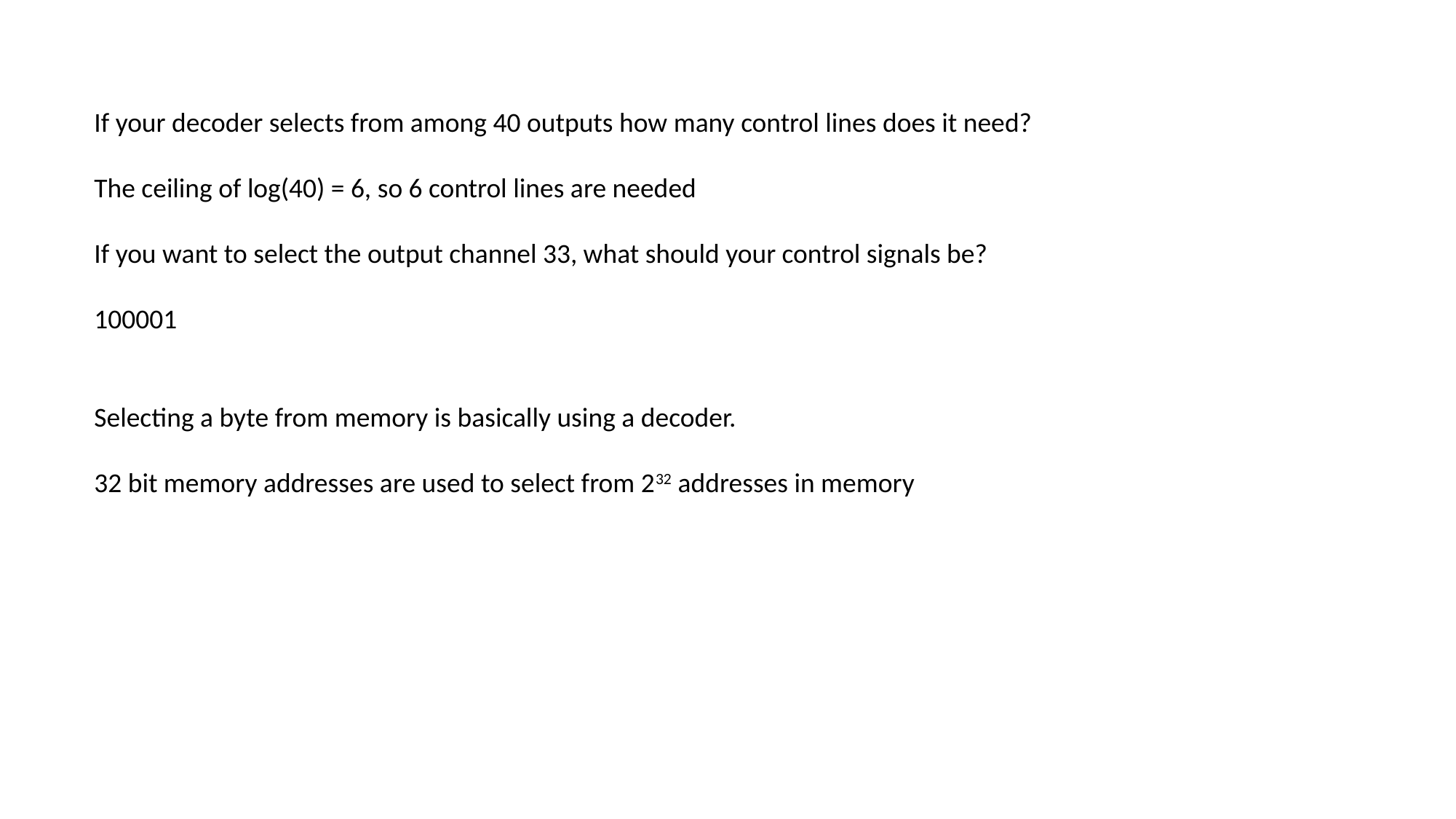

If your decoder selects from among 40 outputs how many control lines does it need?

The ceiling of log(40) = 6, so 6 control lines are needed

If you want to select the output channel 33, what should your control signals be?

100001

Selecting a byte from memory is basically using a decoder.

32 bit memory addresses are used to select from 232 addresses in memory